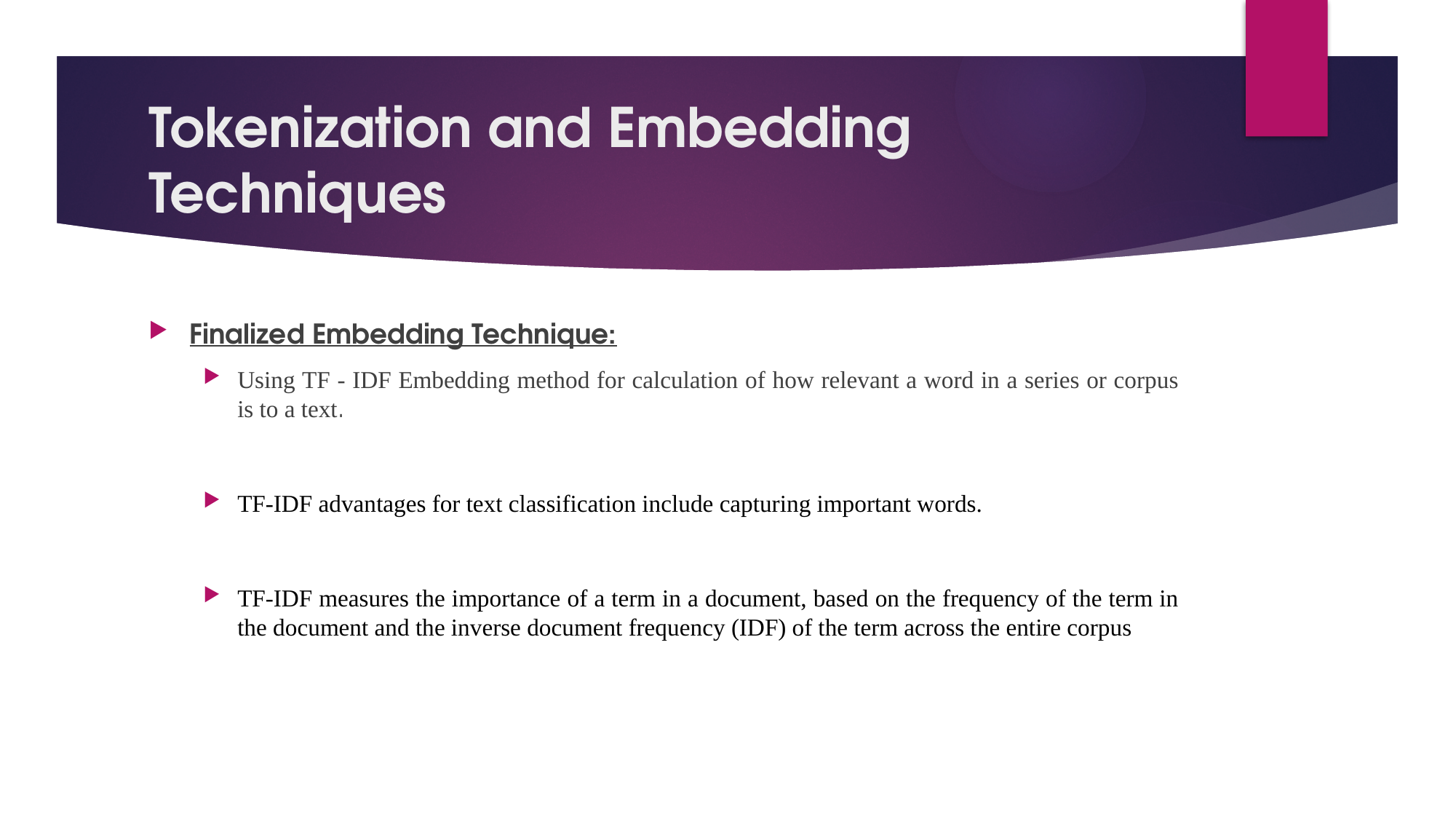

# Tokenization and Embedding Techniques
Finalized Embedding Technique:
Using TF - IDF Embedding method for calculation of how relevant a word in a series or corpus is to a text.

TF-IDF advantages for text classification include capturing important words.

TF-IDF measures the importance of a term in a document, based on the frequency of the term in the document and the inverse document frequency (IDF) of the term across the entire corpus